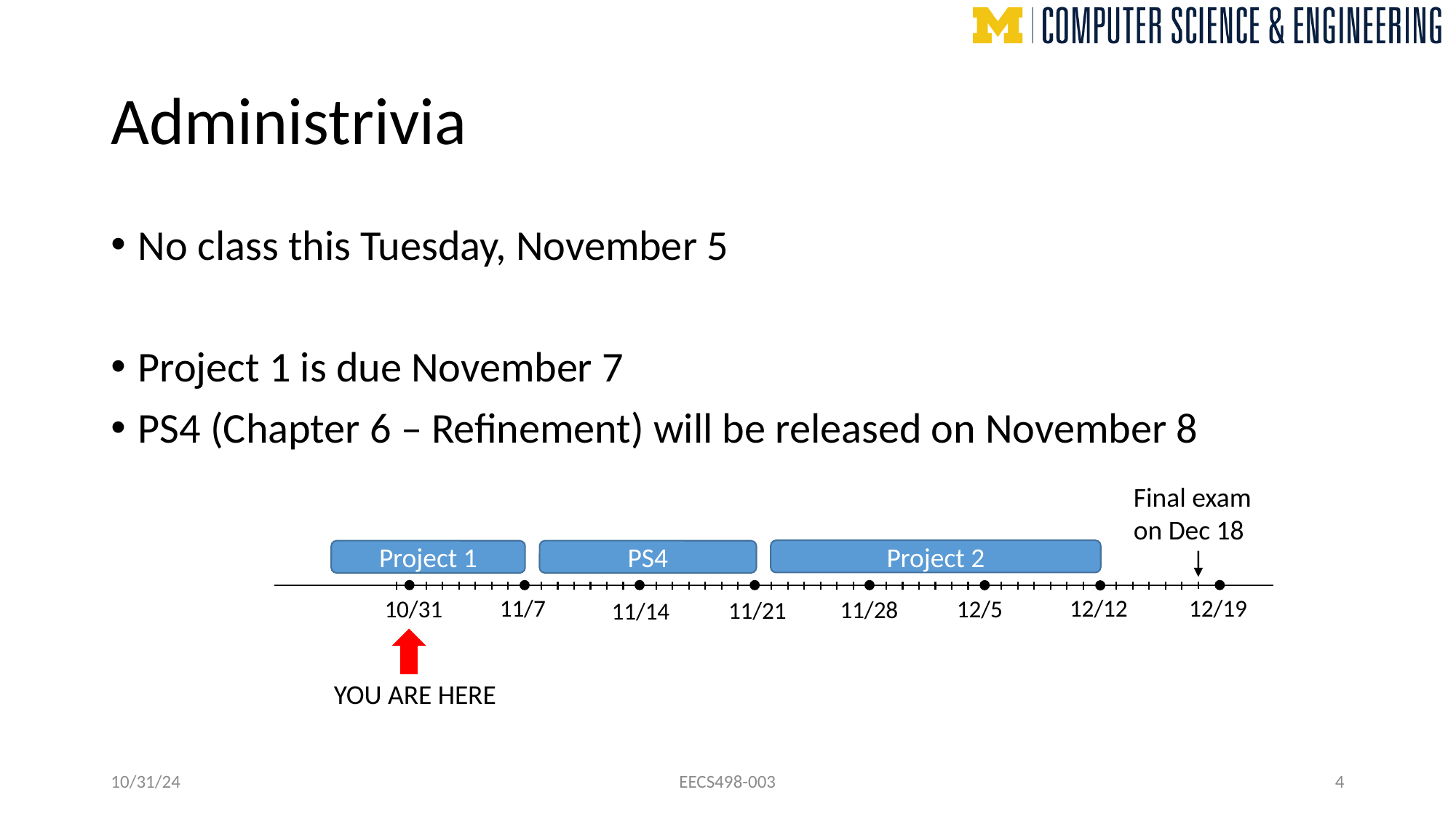

# Administrivia
No class this Tuesday, November 5

Project 1 is due November 7
PS4 (Chapter 6 – Refinement) will be released on November 8

Final exam on Dec 18
Project 2
Project 1
PS4

11/7
12/19
12/12
12/5
10/31
11/28
11/21
11/14

YOU ARE HERE
10/31/24
EECS498-003
4